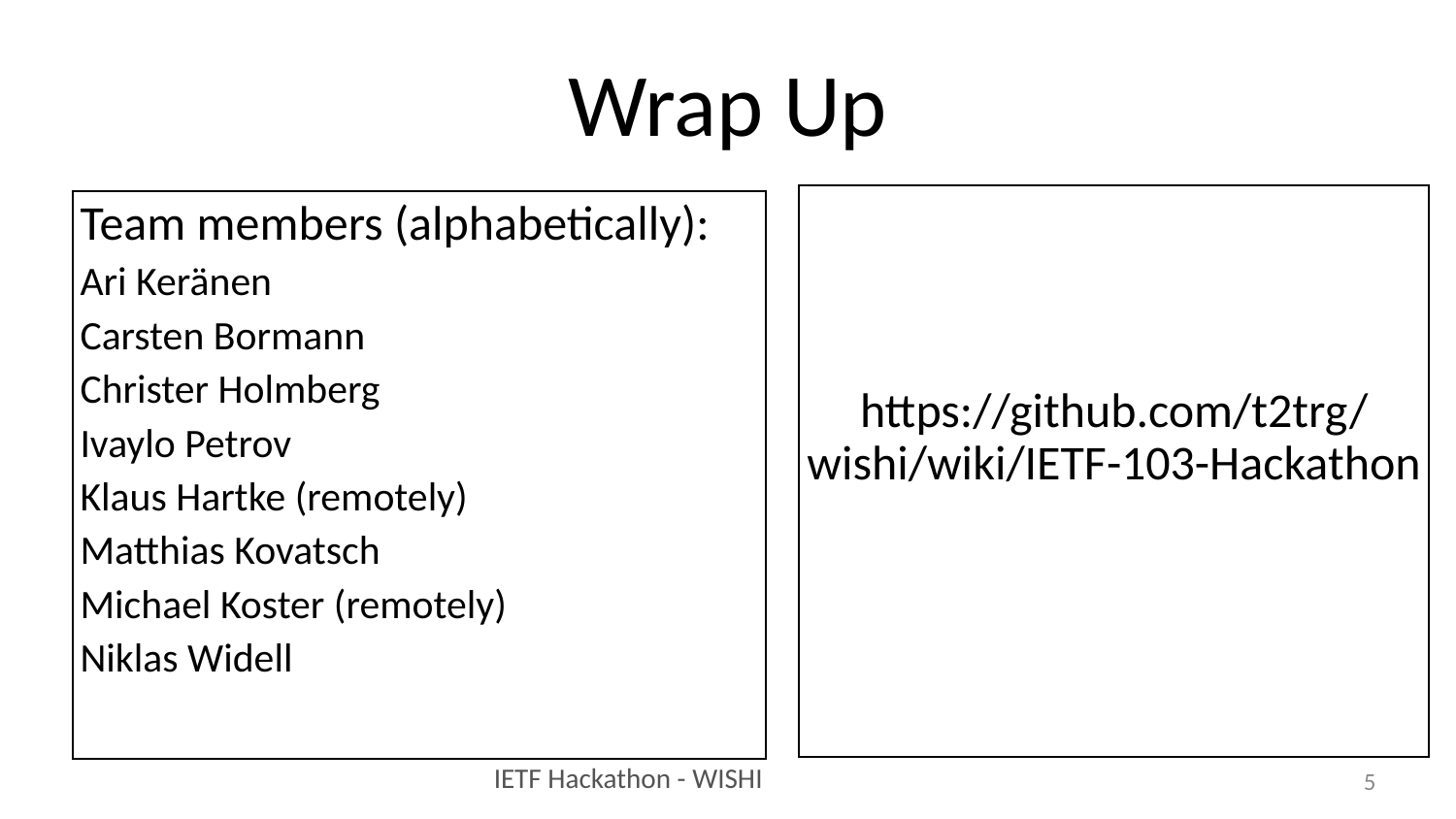

# Wrap Up

https://github.com/t2trg/wishi/wiki/IETF-103-Hackathon
Team members (alphabetically):
Ari Keränen
Carsten Bormann
Christer Holmberg
Ivaylo Petrov
Klaus Hartke (remotely)
Matthias Kovatsch
Michael Koster (remotely)
Niklas Widell

5